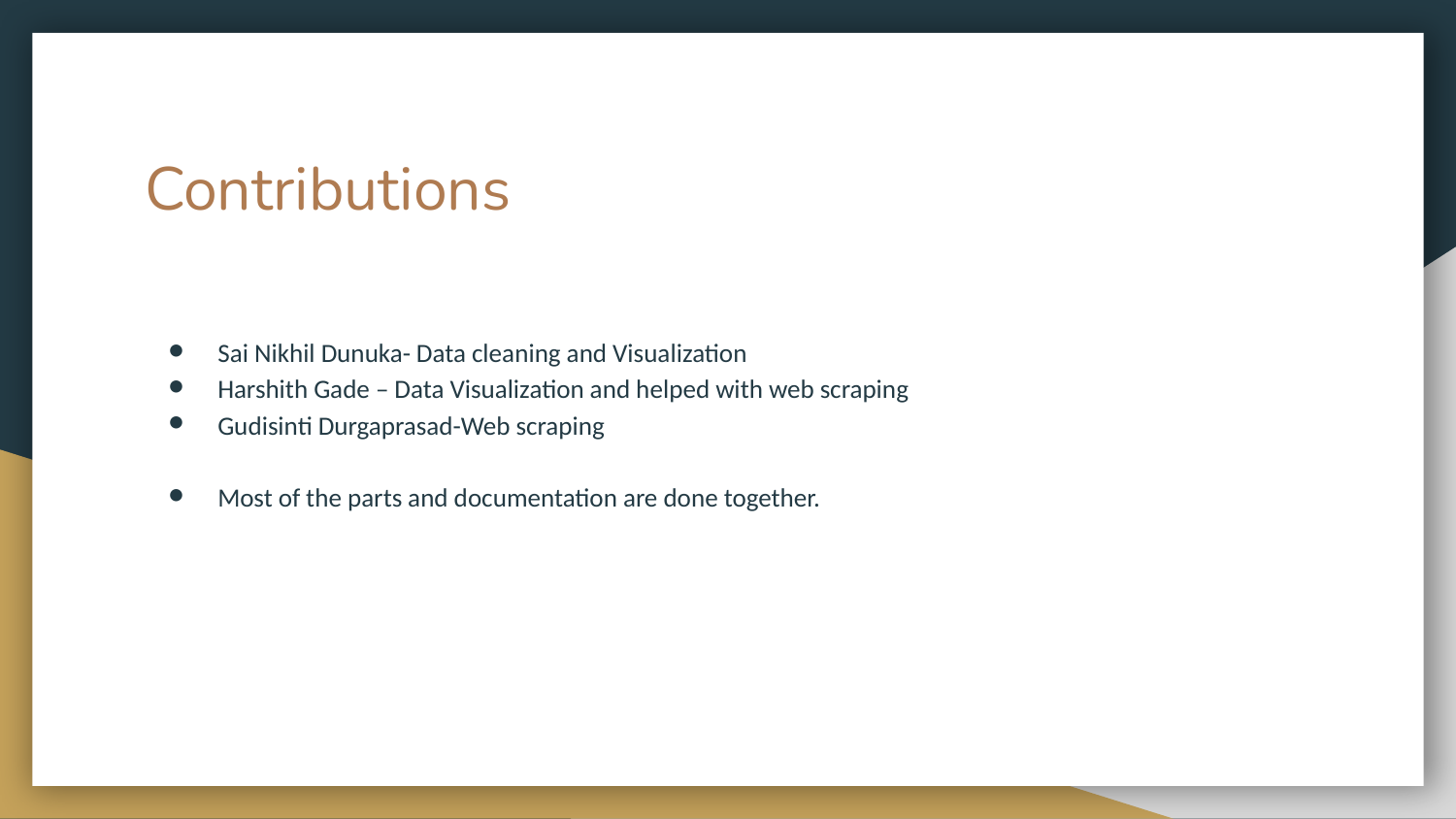

# Contributions
Sai Nikhil Dunuka- Data cleaning and Visualization
Harshith Gade – Data Visualization and helped with web scraping
Gudisinti Durgaprasad-Web scraping

Most of the parts and documentation are done together.